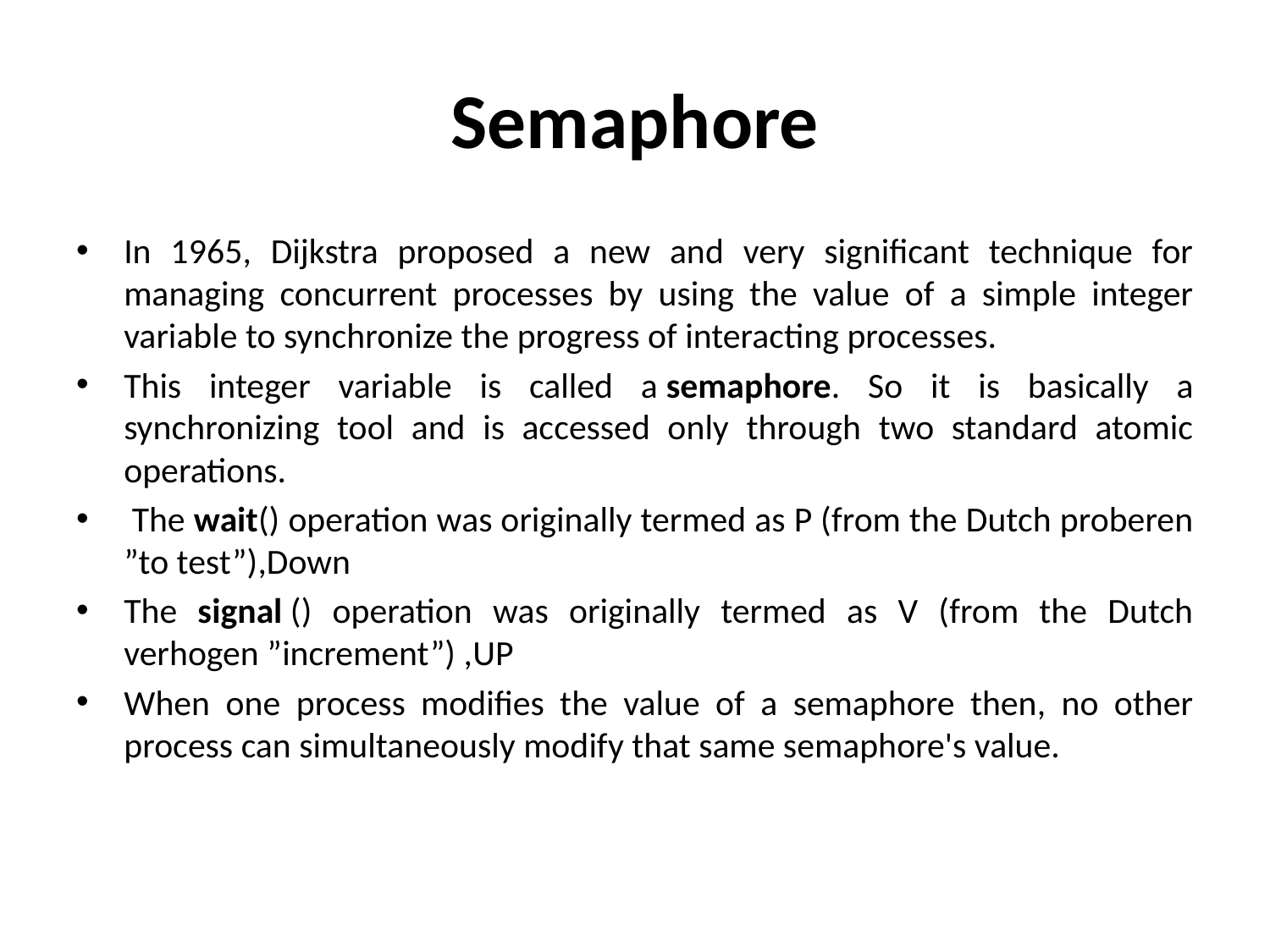

# Semaphore
In 1965, Dijkstra proposed a new and very significant technique for managing concurrent processes by using the value of a simple integer variable to synchronize the progress of interacting processes.
This integer variable is called a semaphore. So it is basically a synchronizing tool and is accessed only through two standard atomic operations.
 The wait() operation was originally termed as P (from the Dutch proberen ”to test”),Down
The signal () operation was originally termed as V (from the Dutch verhogen ”increment”) ,UP
When one process modifies the value of a semaphore then, no other process can simultaneously modify that same semaphore's value.